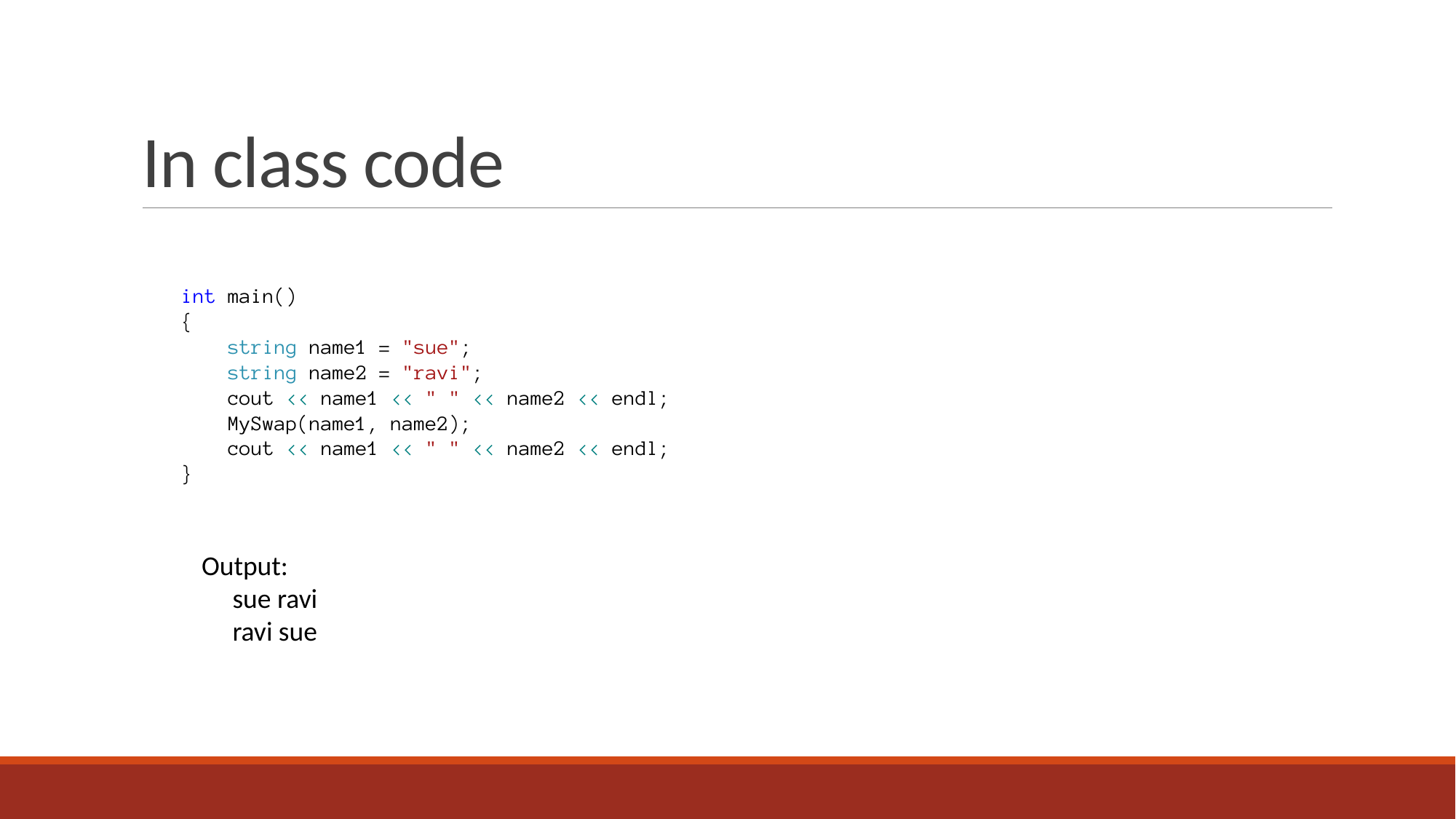

# In class code
int main()
{
    string name1 = "sue";
    string name2 = "ravi";
    cout << name1 << " " << name2 << endl;
    MySwap(name1, name2);
    cout << name1 << " " << name2 << endl;
}
Output:
     sue ravi
     ravi sue